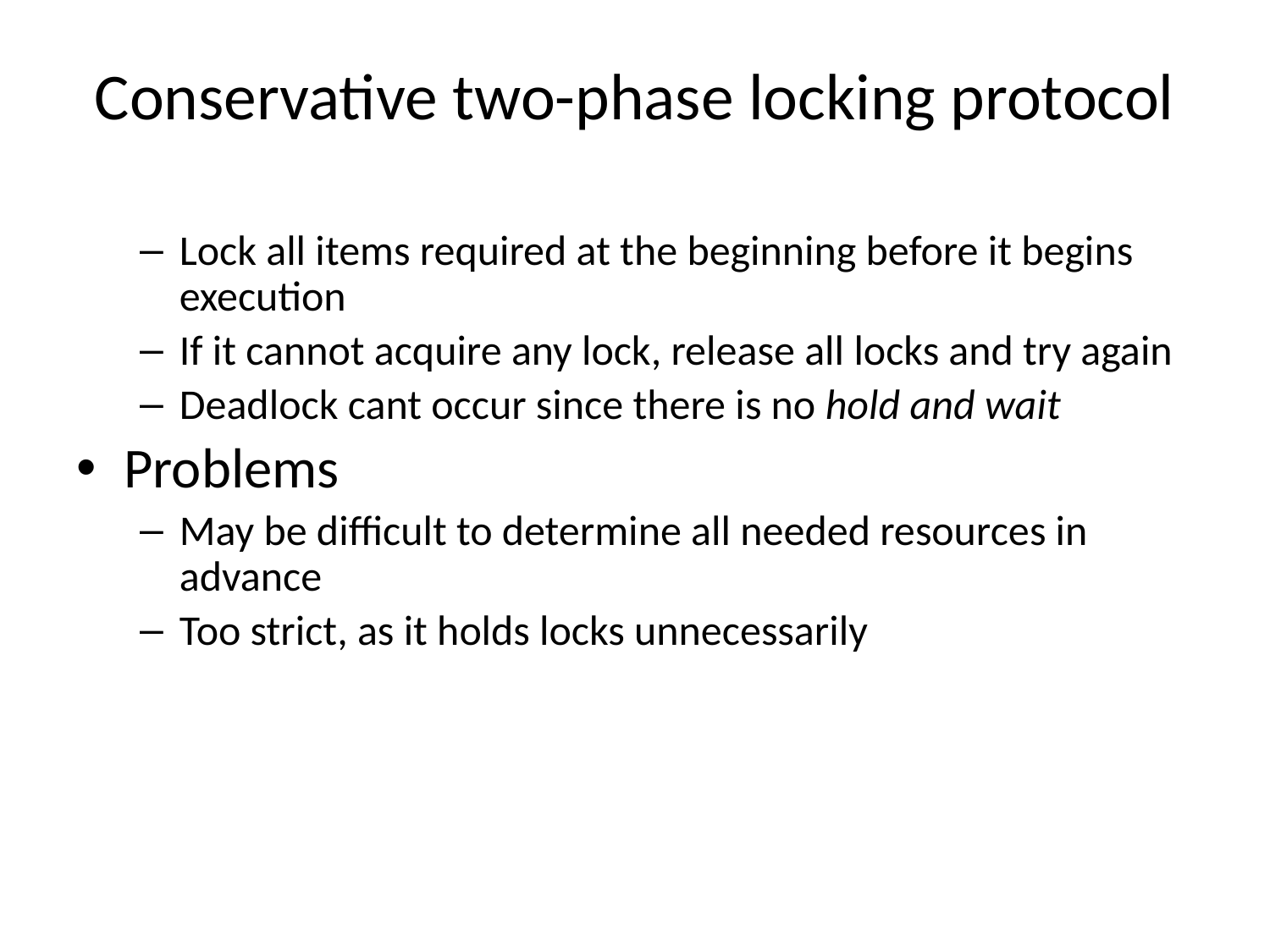

# Conservative two-phase locking protocol
Lock all items required at the beginning before it begins execution
If it cannot acquire any lock, release all locks and try again
Deadlock cant occur since there is no hold and wait
Problems
May be difficult to determine all needed resources in advance
Too strict, as it holds locks unnecessarily